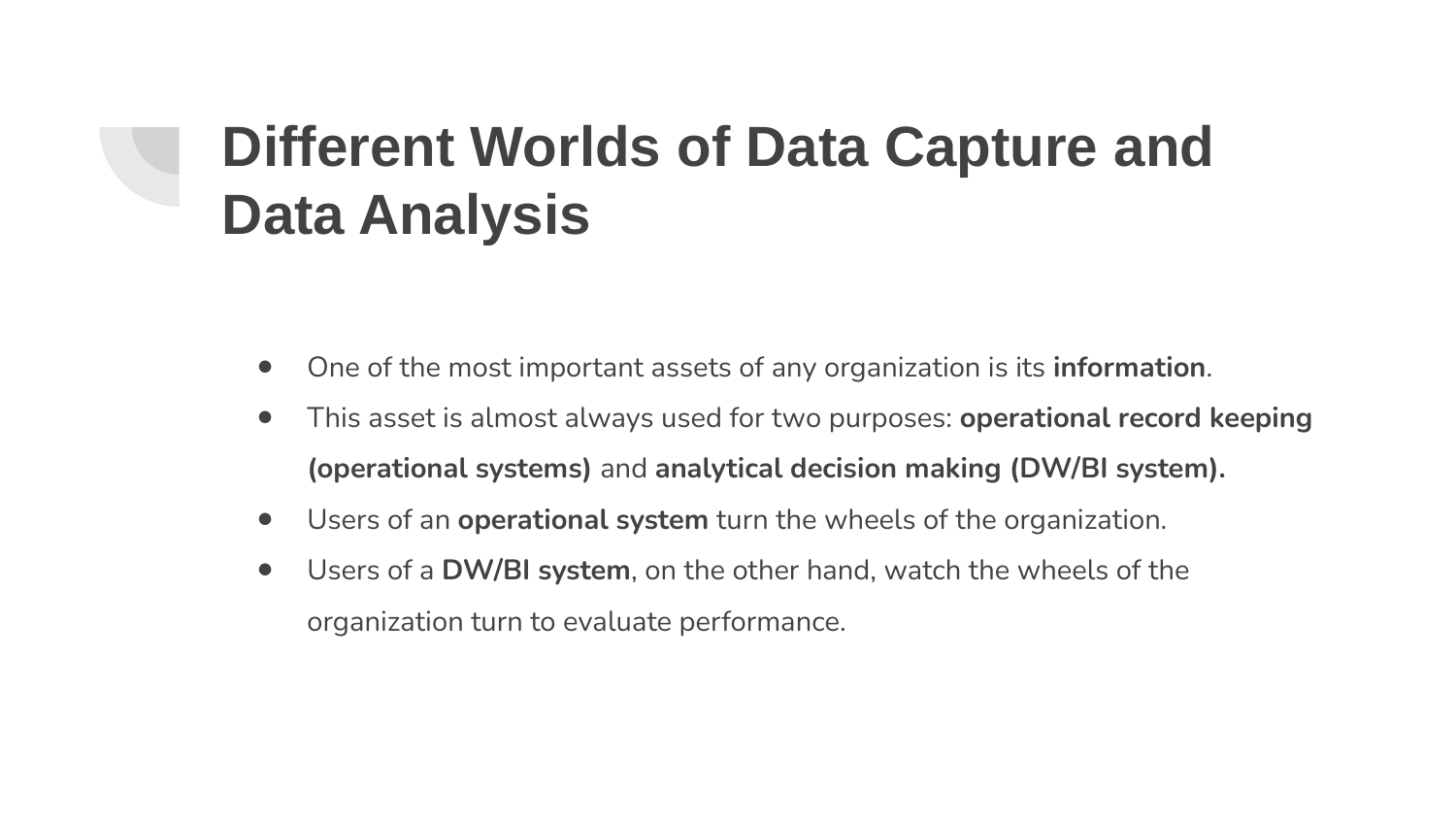

# Different Worlds of Data Capture and
Data Analysis

One of the most important assets of any organization is its information.
This asset is almost always used for two purposes: operational record keeping (operational systems) and analytical decision making (DW/BI system).
Users of an operational system turn the wheels of the organization.
Users of a DW/BI system, on the other hand, watch the wheels of the organization turn to evaluate performance.